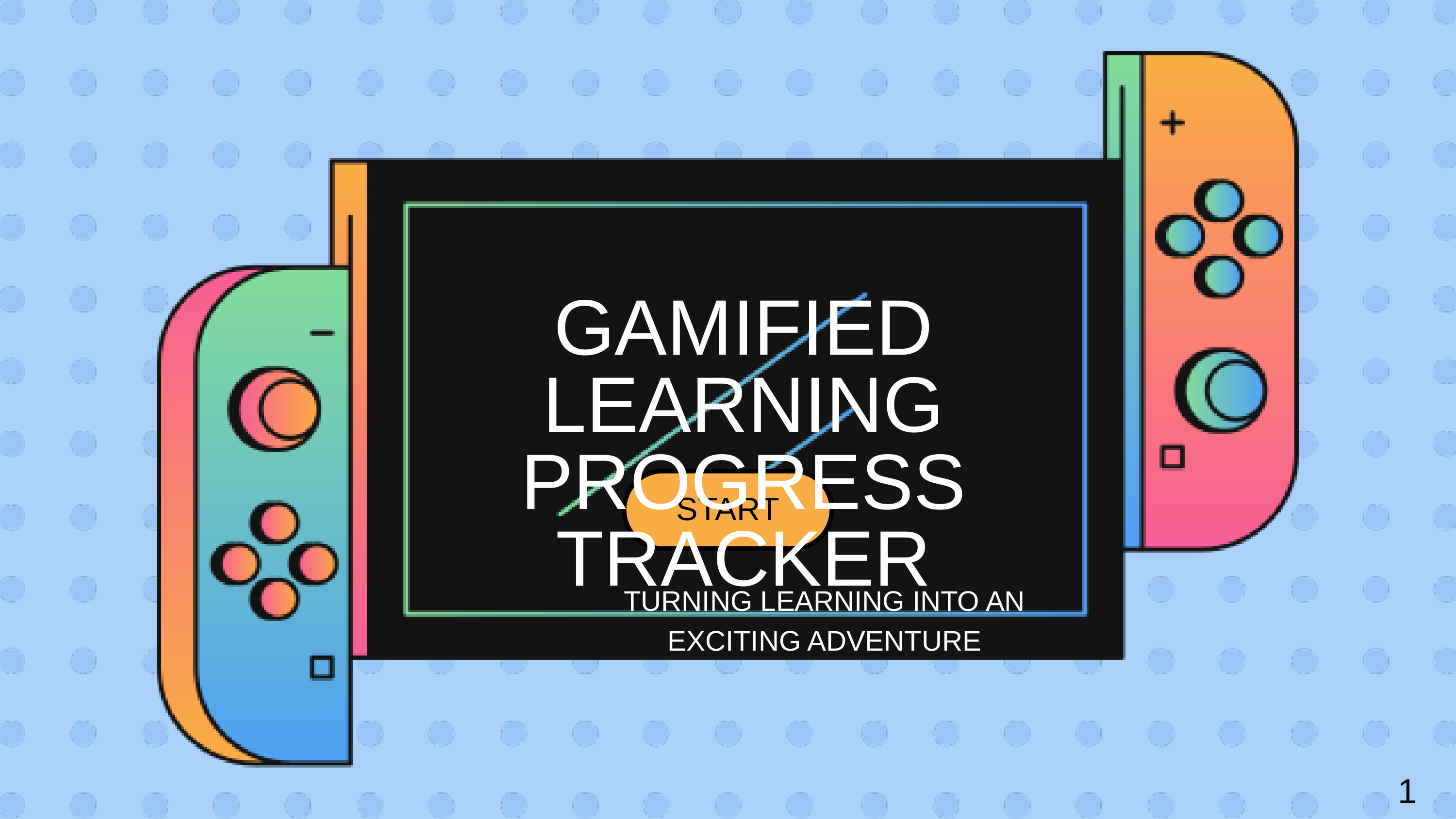

GAMIFIED LEARNING PROGRESS TRACKER

START
TURNING LEARNING INTO AN EXCITING ADVENTURE
1